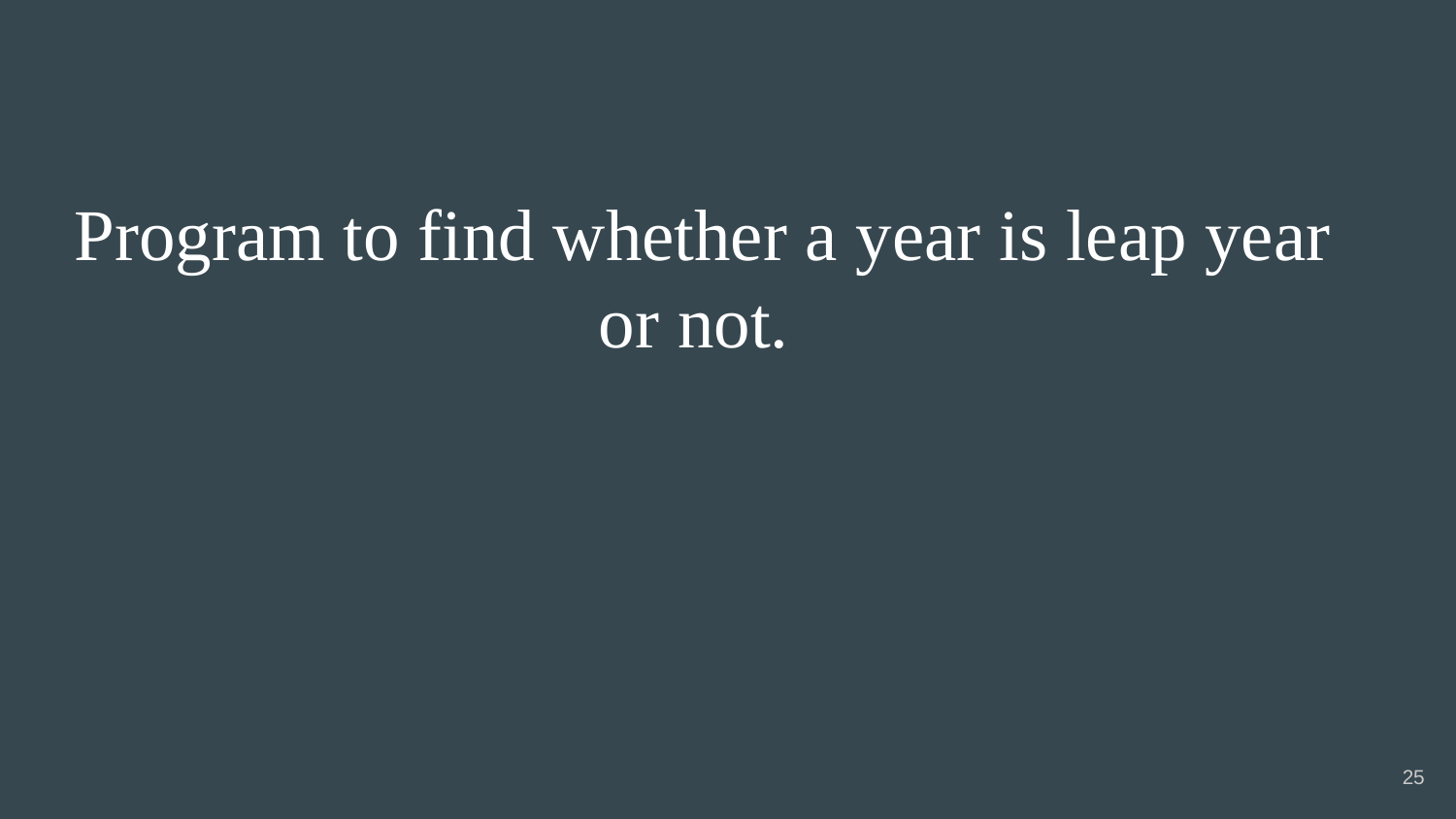

# Program to find whether a year is leap year or not.
25